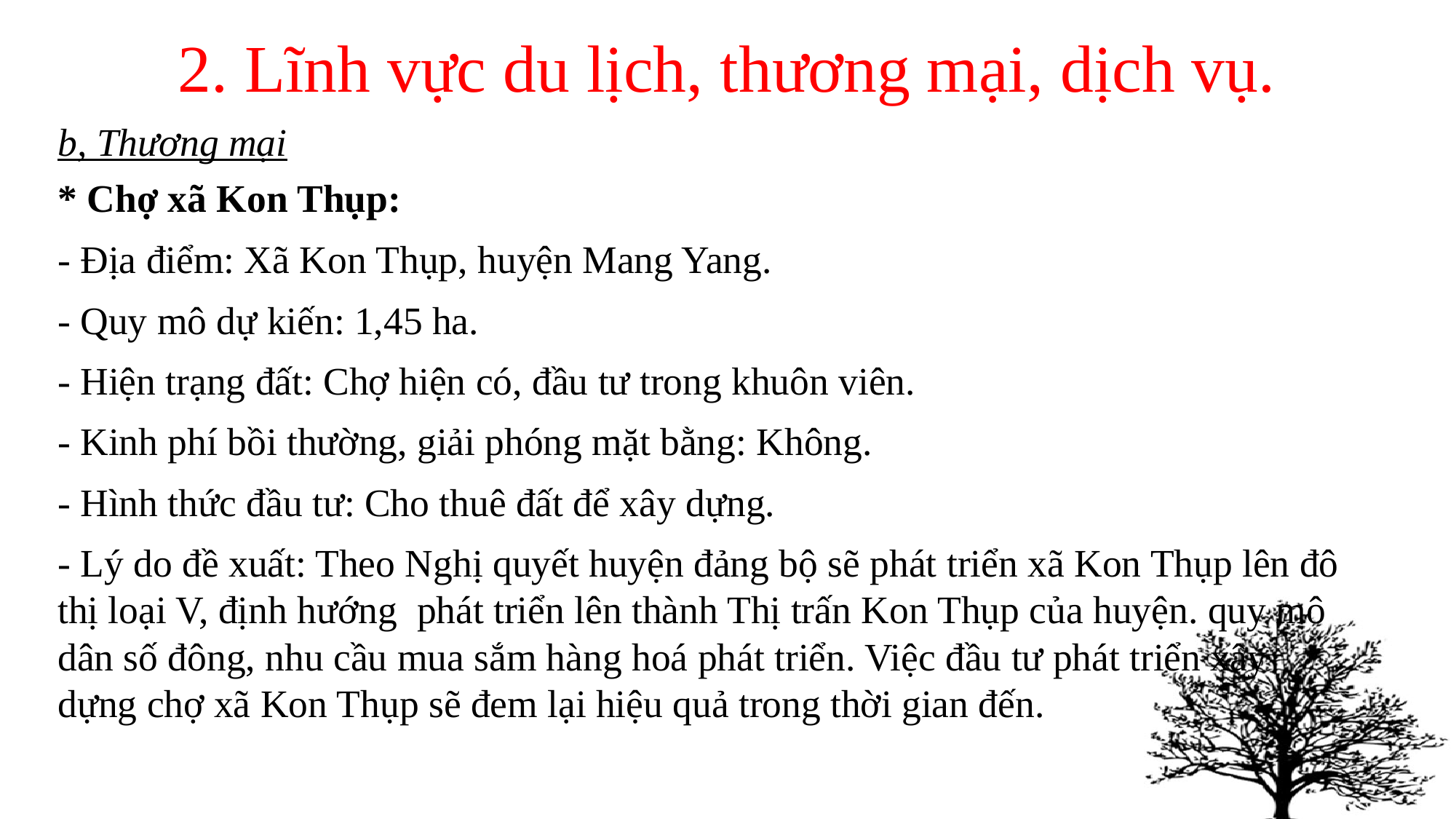

# 2. Lĩnh vực du lịch, thương mại, dịch vụ.
b, Thương mại
* Chợ xã Kon Thụp:
- Địa điểm: Xã Kon Thụp, huyện Mang Yang.
- Quy mô dự kiến: 1,45 ha.
- Hiện trạng đất: Chợ hiện có, đầu tư trong khuôn viên.
- Kinh phí bồi thường, giải phóng mặt bằng: Không.
- Hình thức đầu tư: Cho thuê đất để xây dựng.
- Lý do đề xuất: Theo Nghị quyết huyện đảng bộ sẽ phát triển xã Kon Thụp lên đô thị loại V, định hướng  phát triển lên thành Thị trấn Kon Thụp của huyện. quy mô dân số đông, nhu cầu mua sắm hàng hoá phát triển. Việc đầu tư phát triển xây dựng chợ xã Kon Thụp sẽ đem lại hiệu quả trong thời gian đến.